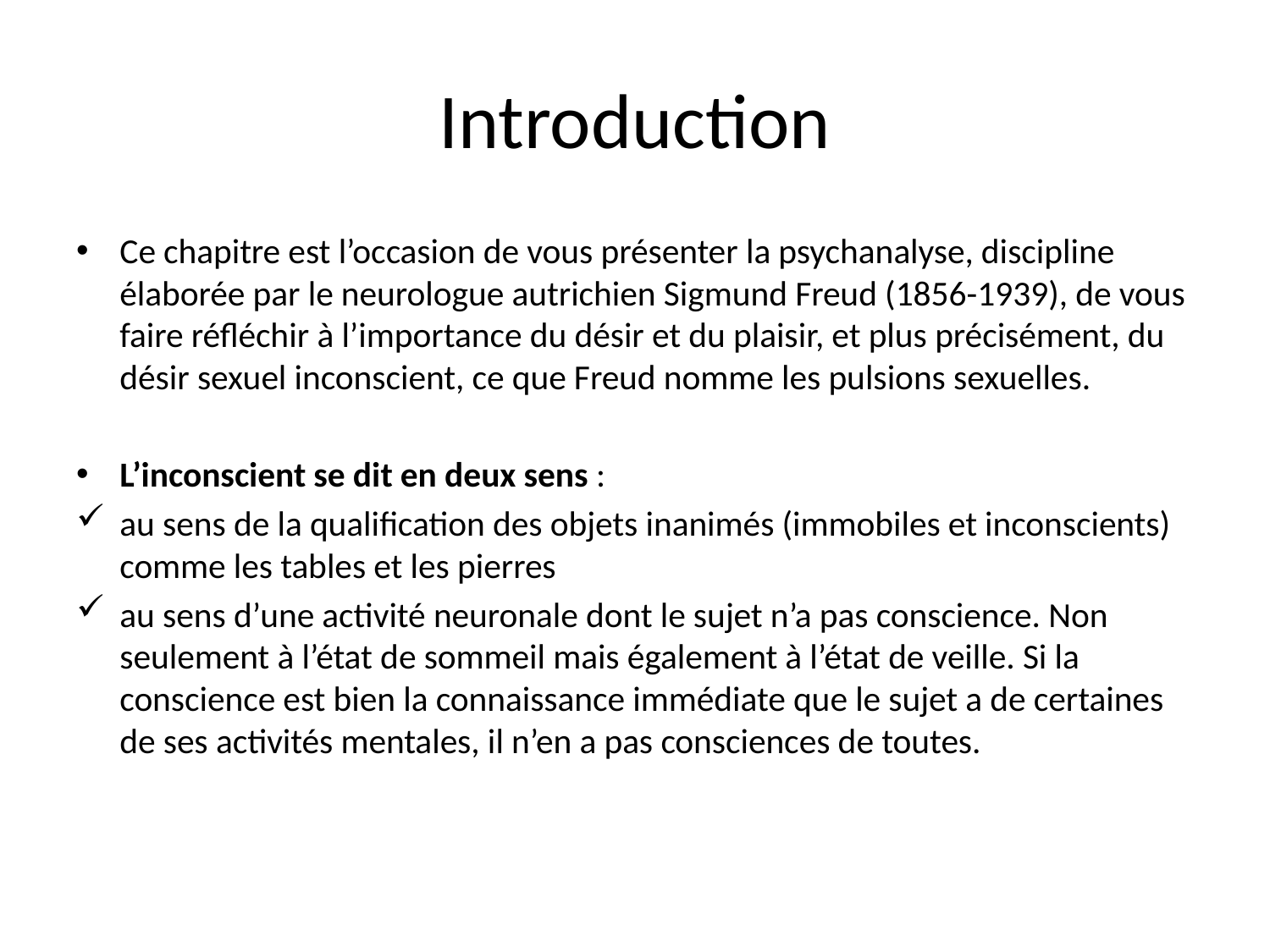

# Introduction
Ce chapitre est l’occasion de vous présenter la psychanalyse, discipline élaborée par le neurologue autrichien Sigmund Freud (1856-1939), de vous faire réfléchir à l’importance du désir et du plaisir, et plus précisément, du désir sexuel inconscient, ce que Freud nomme les pulsions sexuelles.

L’inconscient se dit en deux sens :
au sens de la qualification des objets inanimés (immobiles et inconscients) comme les tables et les pierres
au sens d’une activité neuronale dont le sujet n’a pas conscience. Non seulement à l’état de sommeil mais également à l’état de veille. Si la conscience est bien la connaissance immédiate que le sujet a de certaines de ses activités mentales, il n’en a pas consciences de toutes.